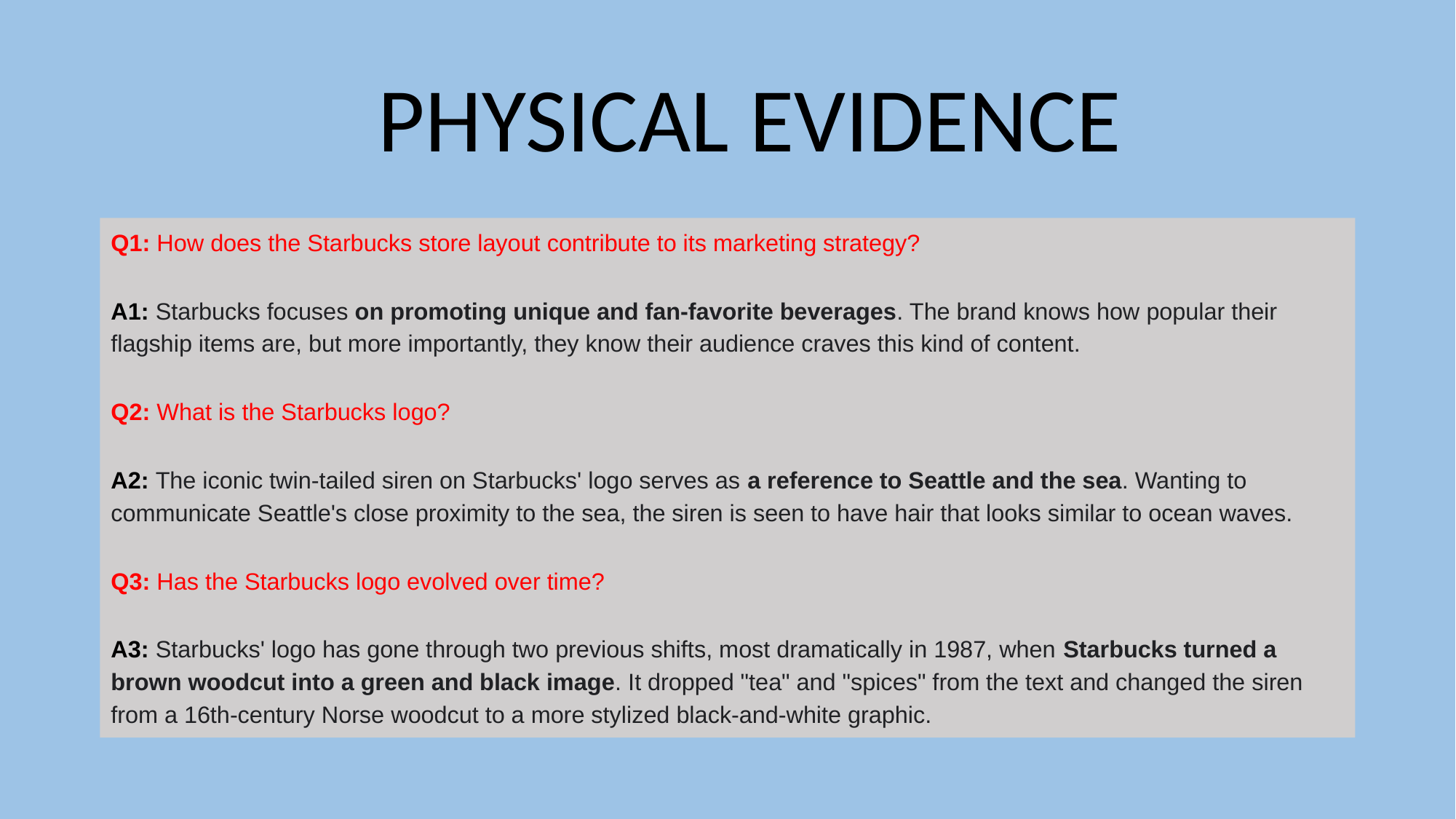

# PHYSICAL EVIDENCE
Q1: How does the Starbucks store layout contribute to its marketing strategy?
A1: Starbucks focuses on promoting unique and fan-favorite beverages. The brand knows how popular their flagship items are, but more importantly, they know their audience craves this kind of content.
Q2: What is the Starbucks logo?
A2: The iconic twin-tailed siren on Starbucks' logo serves as a reference to Seattle and the sea. Wanting to communicate Seattle's close proximity to the sea, the siren is seen to have hair that looks similar to ocean waves.
Q3: Has the Starbucks logo evolved over time?
A3: Starbucks' logo has gone through two previous shifts, most dramatically in 1987, when Starbucks turned a brown woodcut into a green and black image. It dropped "tea" and "spices" from the text and changed the siren from a 16th-century Norse woodcut to a more stylized black-and-white graphic.